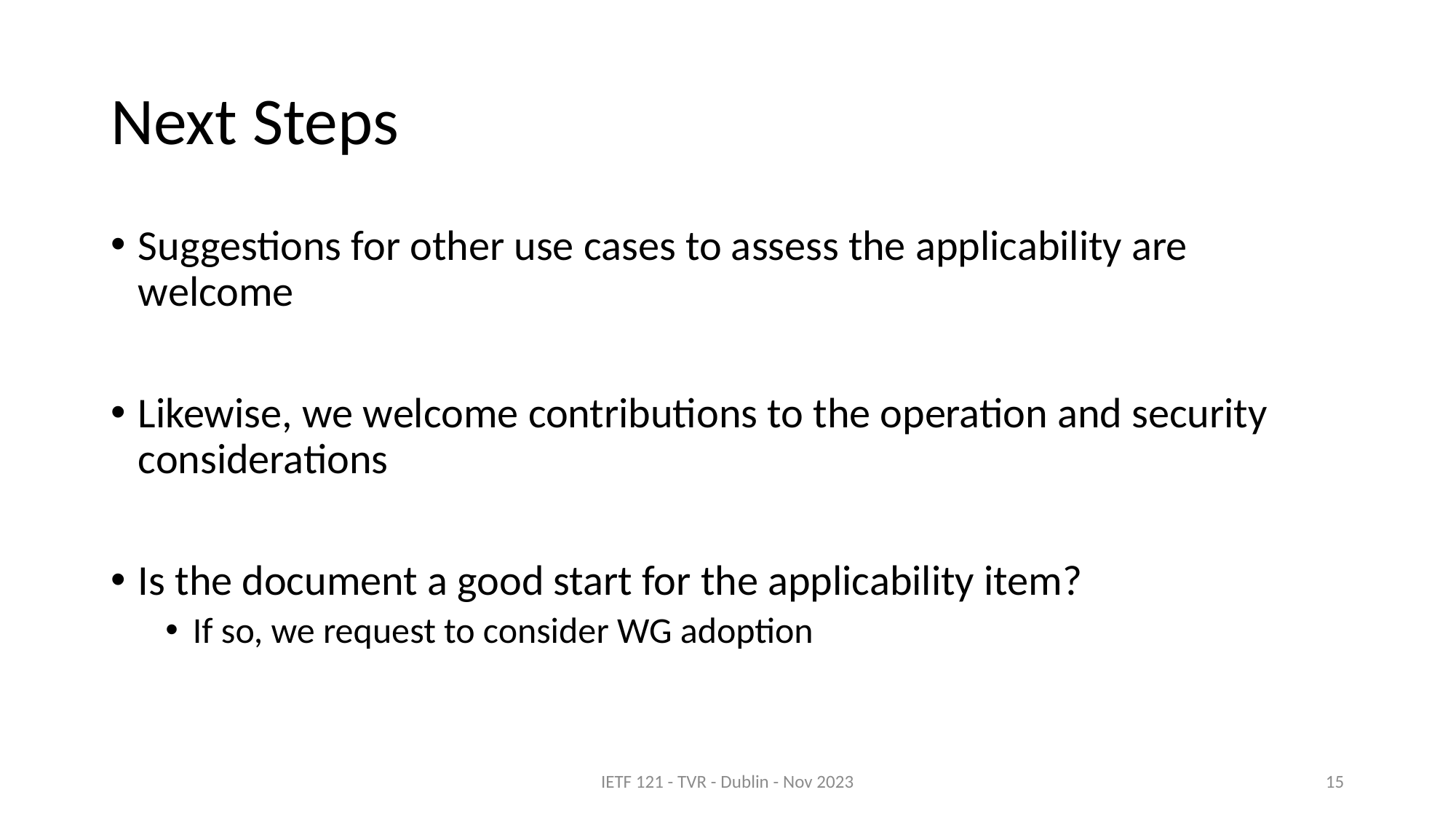

# Next Steps
Suggestions for other use cases to assess the applicability are welcome

Likewise, we welcome contributions to the operation and security considerations

Is the document a good start for the applicability item?
If so, we request to consider WG adoption
IETF 121 - TVR - Dublin - Nov 2023
15